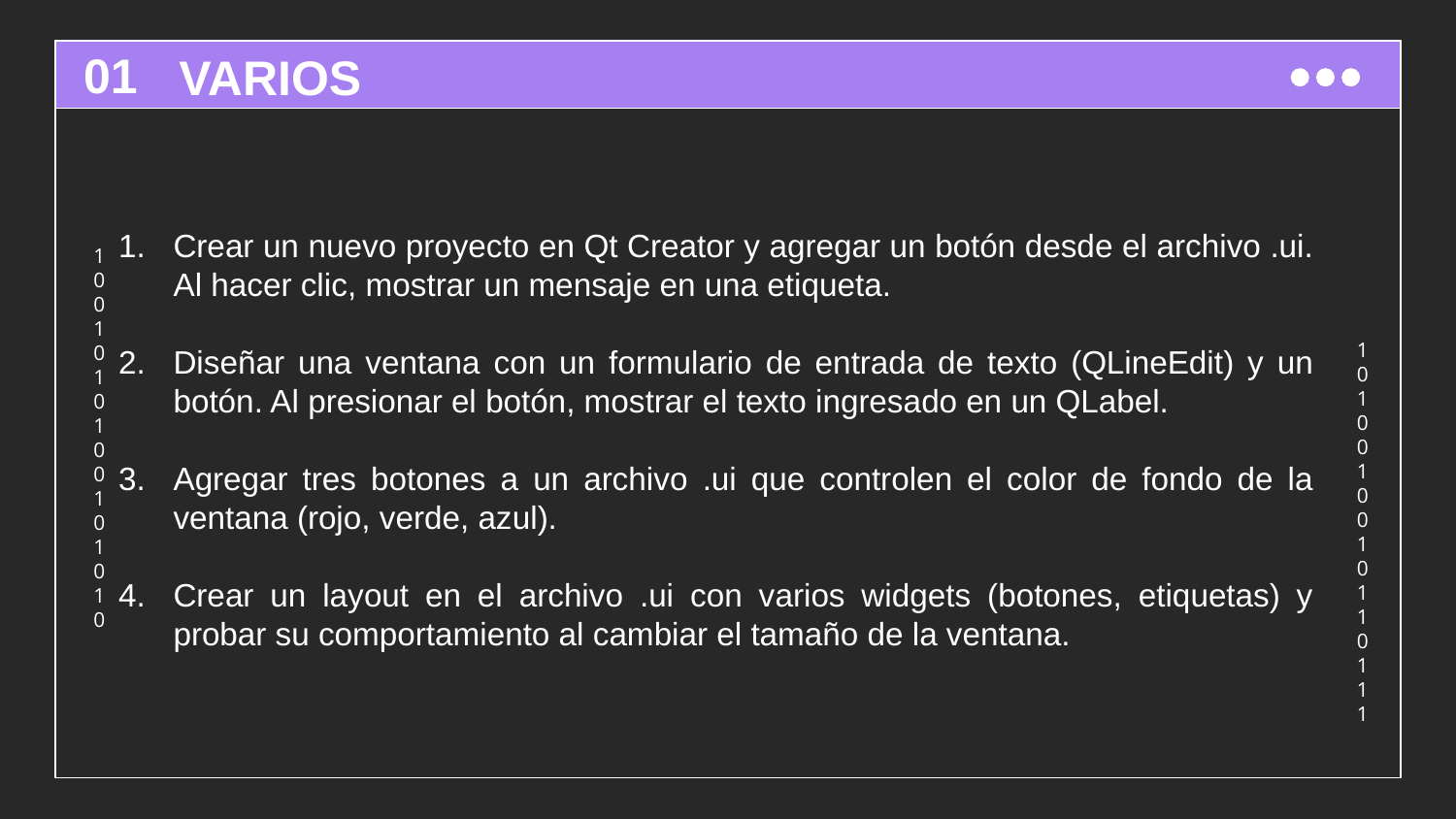

# VARIOS
01
Crear un nuevo proyecto en Qt Creator y agregar un botón desde el archivo .ui. Al hacer clic, mostrar un mensaje en una etiqueta.

Diseñar una ventana con un formulario de entrada de texto (QLineEdit) y un botón. Al presionar el botón, mostrar el texto ingresado en un QLabel.

Agregar tres botones a un archivo .ui que controlen el color de fondo de la ventana (rojo, verde, azul).

Crear un layout en el archivo .ui con varios widgets (botones, etiquetas) y probar su comportamiento al cambiar el tamaño de la ventana.